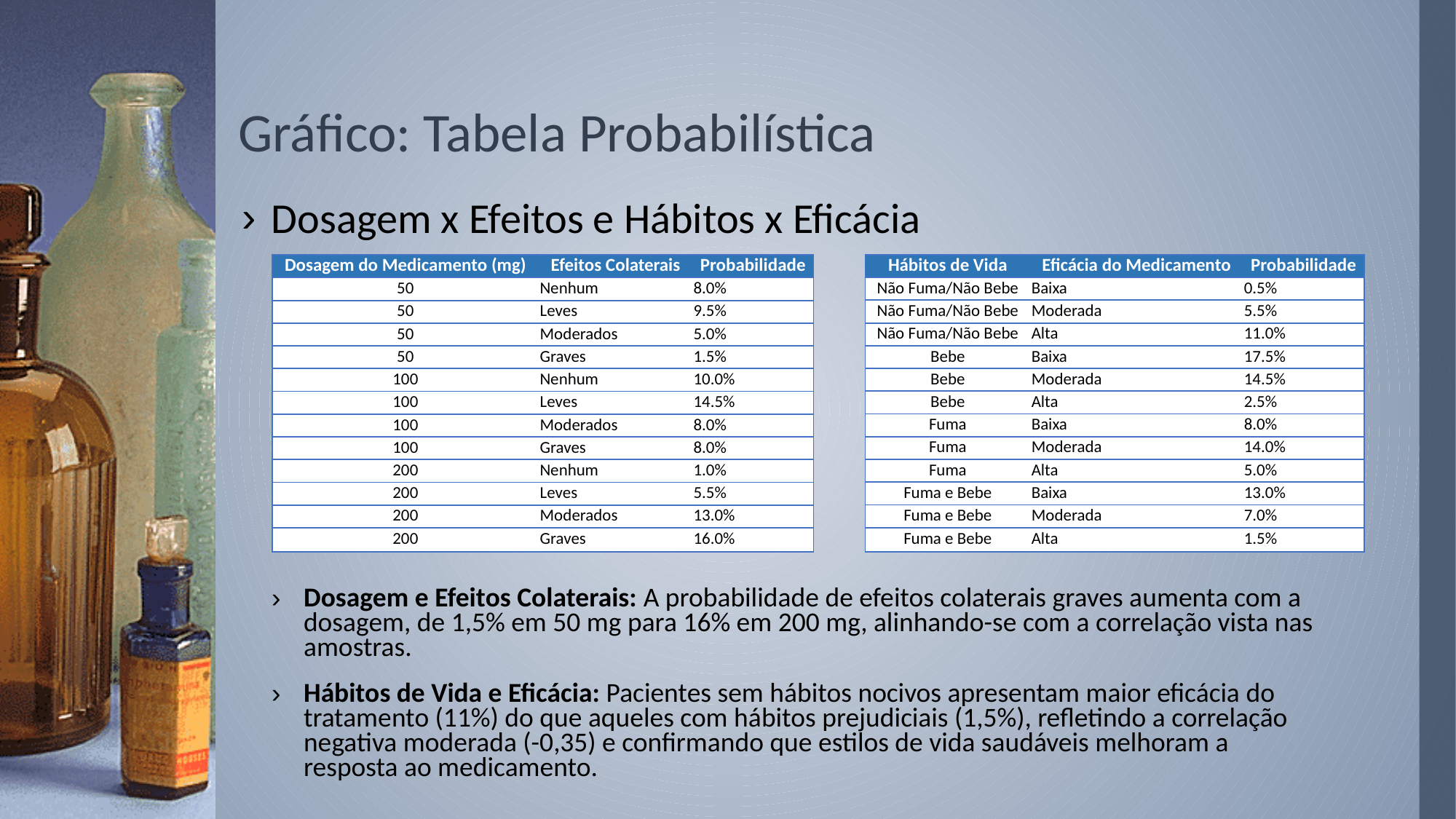

# Gráfico: Tabela Probabilística
Dosagem x Efeitos e Hábitos x Eficácia
| Hábitos de Vida | Eficácia do Medicamento | Probabilidade |
| --- | --- | --- |
| Não Fuma/Não Bebe | Baixa | 0.5% |
| Não Fuma/Não Bebe | Moderada | 5.5% |
| Não Fuma/Não Bebe | Alta | 11.0% |
| Bebe | Baixa | 17.5% |
| Bebe | Moderada | 14.5% |
| Bebe | Alta | 2.5% |
| Fuma | Baixa | 8.0% |
| Fuma | Moderada | 14.0% |
| Fuma | Alta | 5.0% |
| Fuma e Bebe | Baixa | 13.0% |
| Fuma e Bebe | Moderada | 7.0% |
| Fuma e Bebe | Alta | 1.5% |
| Dosagem do Medicamento (mg) | Efeitos Colaterais | Probabilidade |
| --- | --- | --- |
| 50 | Nenhum | 8.0% |
| 50 | Leves | 9.5% |
| 50 | Moderados | 5.0% |
| 50 | Graves | 1.5% |
| 100 | Nenhum | 10.0% |
| 100 | Leves | 14.5% |
| 100 | Moderados | 8.0% |
| 100 | Graves | 8.0% |
| 200 | Nenhum | 1.0% |
| 200 | Leves | 5.5% |
| 200 | Moderados | 13.0% |
| 200 | Graves | 16.0% |
Dosagem e Efeitos Colaterais: A probabilidade de efeitos colaterais graves aumenta com a dosagem, de 1,5% em 50 mg para 16% em 200 mg, alinhando-se com a correlação vista nas amostras.
Hábitos de Vida e Eficácia: Pacientes sem hábitos nocivos apresentam maior eficácia do tratamento (11%) do que aqueles com hábitos prejudiciais (1,5%), refletindo a correlação negativa moderada (-0,35) e confirmando que estilos de vida saudáveis melhoram a resposta ao medicamento.